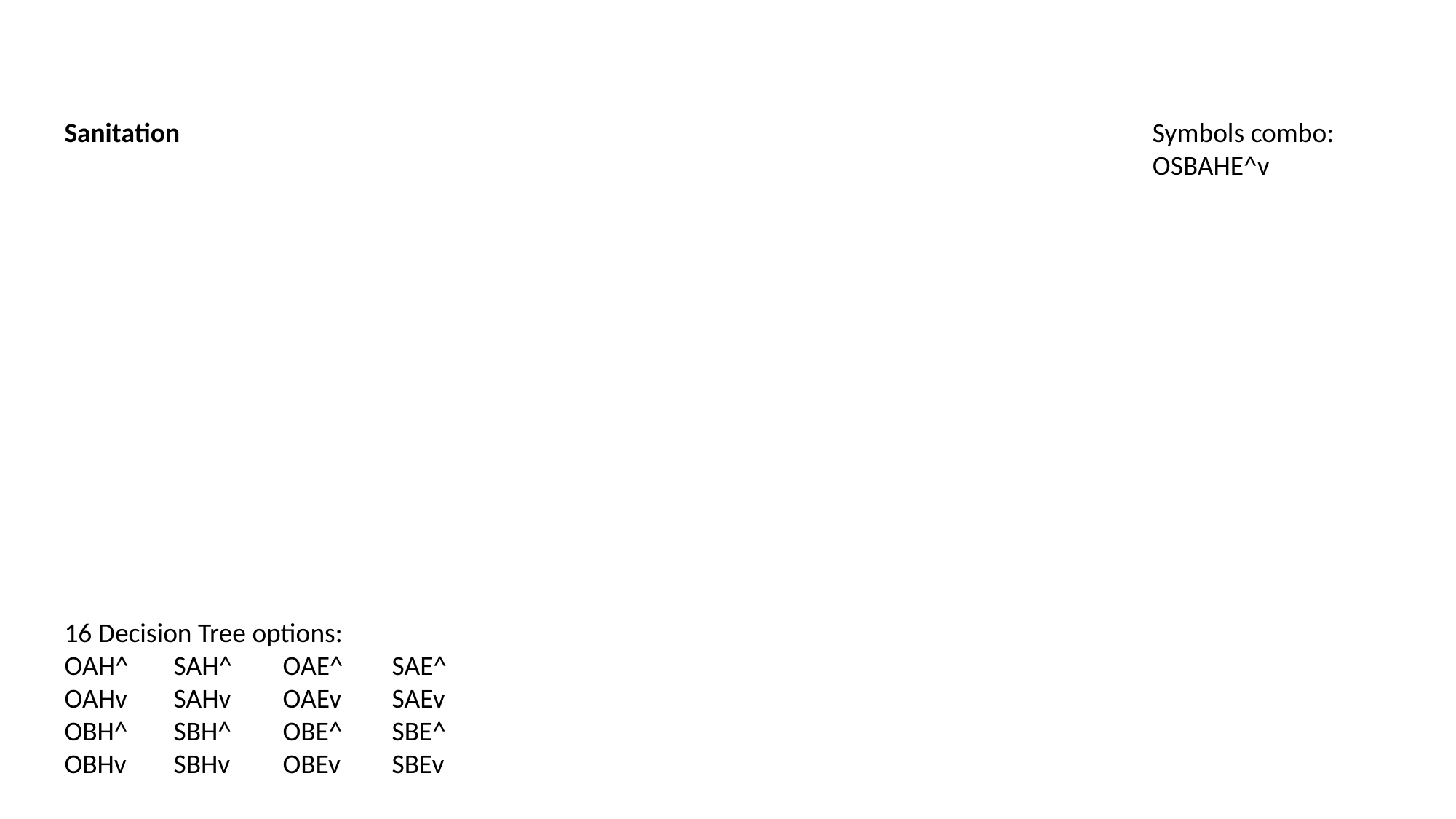

Symbols combo:
OSBAHE^v
Sanitation

16 Decision Tree options:
OAH^	SAH^	OAE^	SAE^
OAHv	SAHv	OAEv	SAEv
OBH^	SBH^	OBE^	SBE^
OBHv	SBHv	OBEv	SBEv